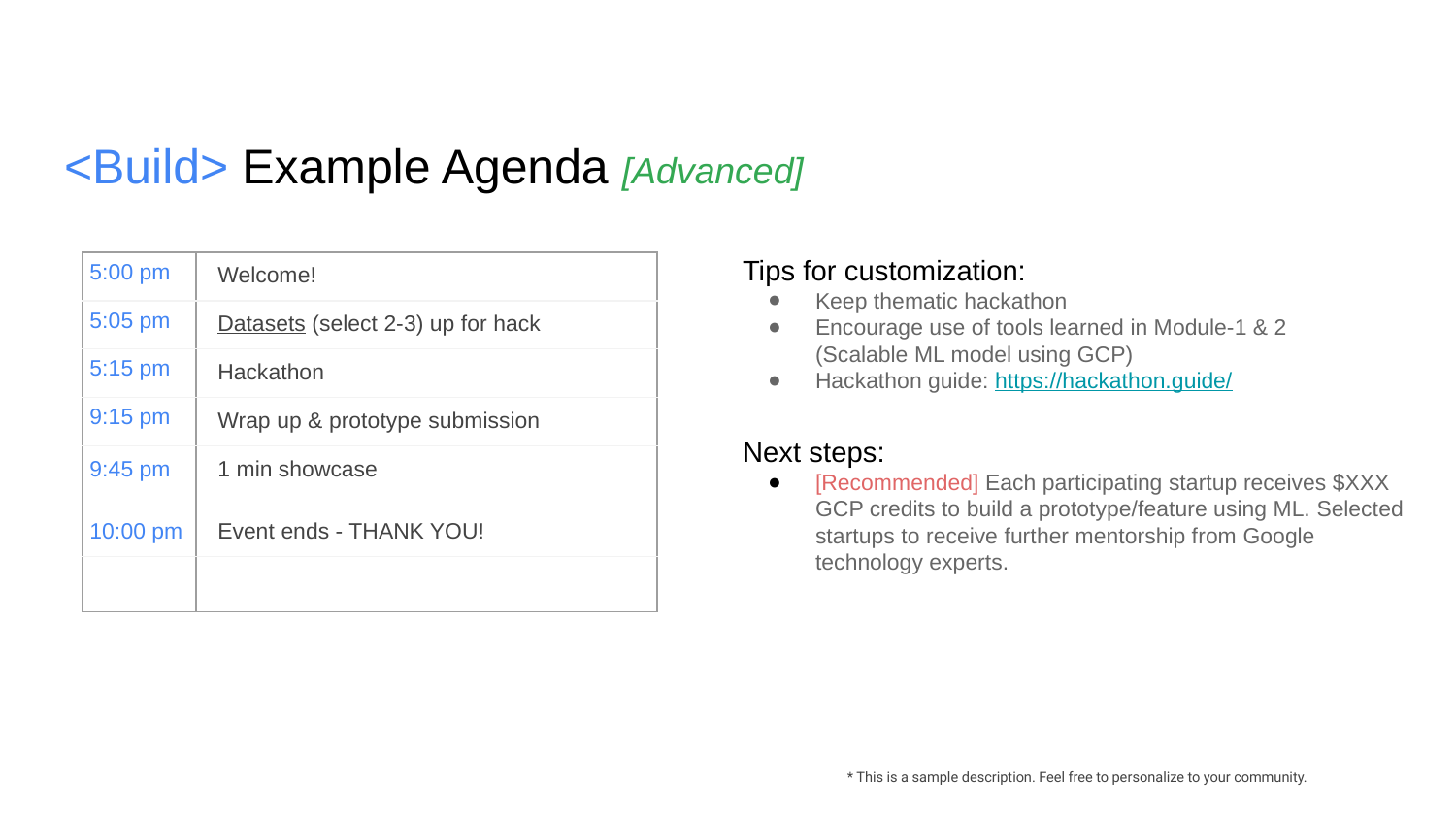

# <Build> Example Agenda [Advanced]
Tips for customization:
Keep thematic hackathon
Encourage use of tools learned in Module-1 & 2 (Scalable ML model using GCP)
Hackathon guide: https://hackathon.guide/

| 5:00 pm | Welcome! |
| --- | --- |
| 5:05 pm | Datasets (select 2-3) up for hack |
| 5:15 pm | Hackathon |
| 9:15 pm | Wrap up & prototype submission |
| 9:45 pm | 1 min showcase |
| 10:00 pm | Event ends - THANK YOU! |
|  |  |
Next steps:
[Recommended] Each participating startup receives $XXX GCP credits to build a prototype/feature using ML. Selected startups to receive further mentorship from Google technology experts.

* This is a sample description. Feel free to personalize to your community.